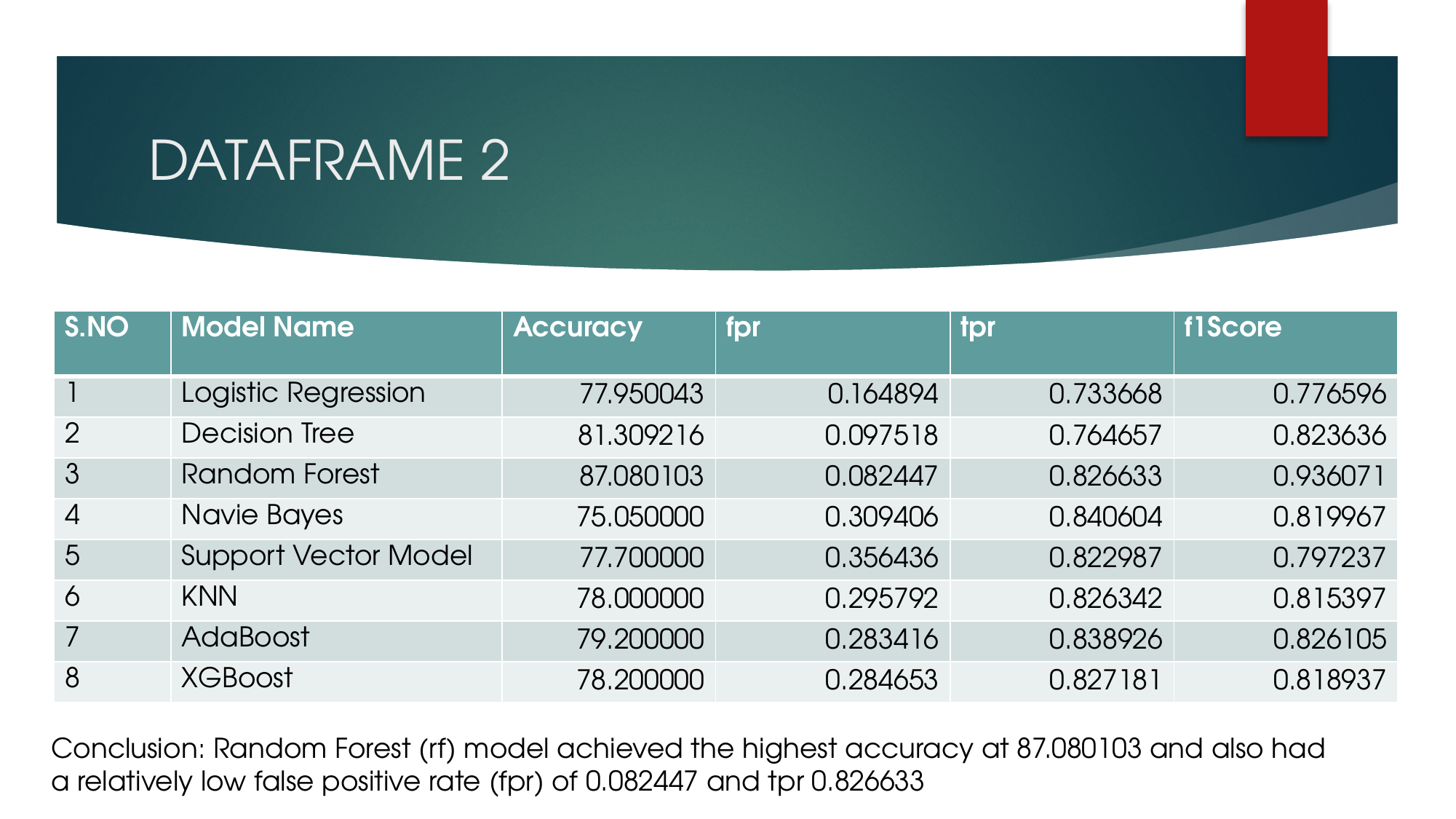

# DATAFRAME 2
| S.NO | Model Name | Accuracy | fpr | tpr | f1Score |
| --- | --- | --- | --- | --- | --- |
| 1 | Logistic Regression | 77.950043 | 0.164894 | 0.733668 | 0.776596 |
| 2 | Decision Tree | 81.309216 | 0.097518 | 0.764657 | 0.823636 |
| 3 | Random Forest | 87.080103 | 0.082447 | 0.826633 | 0.936071 |
| 4 | Navie Bayes | 75.050000 | 0.309406 | 0.840604 | 0.819967 |
| 5 | Support Vector Model | 77.700000 | 0.356436 | 0.822987 | 0.797237 |
| 6 | KNN | 78.000000 | 0.295792 | 0.826342 | 0.815397 |
| 7 | AdaBoost | 79.200000 | 0.283416 | 0.838926 | 0.826105 |
| 8 | XGBoost | 78.200000 | 0.284653 | 0.827181 | 0.818937 |
Conclusion: Random Forest (rf) model achieved the highest accuracy at 87.080103 and also had a relatively low false positive rate (fpr) of 0.082447 and tpr 0.826633